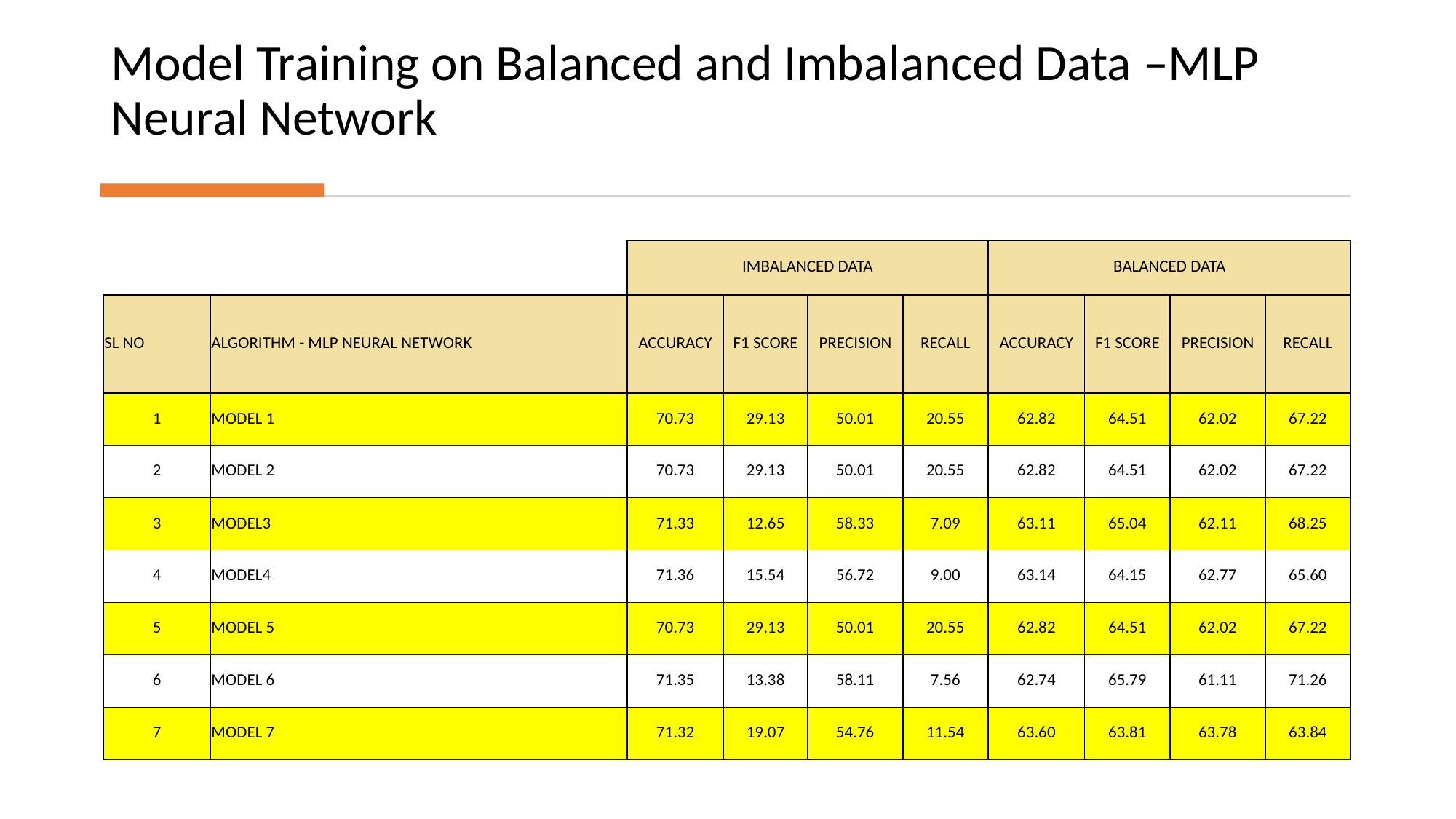

# Model Training on Balanced and Imbalanced Data –MLP Neural Network

|  |  | IMBALANCED DATA |  |  |  | BALANCED DATA |  |  |  |
| --- | --- | --- | --- | --- | --- | --- | --- | --- | --- |
| SL NO | ALGORITHM - MLP NEURAL NETWORK | ACCURACY | F1 SCORE | PRECISION | RECALL | ACCURACY | F1 SCORE | PRECISION | RECALL |
| 1 | MODEL 1 | 70.73 | 29.13 | 50.01 | 20.55 | 62.82 | 64.51 | 62.02 | 67.22 |
| 2 | MODEL 2 | 70.73 | 29.13 | 50.01 | 20.55 | 62.82 | 64.51 | 62.02 | 67.22 |
| 3 | MODEL3 | 71.33 | 12.65 | 58.33 | 7.09 | 63.11 | 65.04 | 62.11 | 68.25 |
| 4 | MODEL4 | 71.36 | 15.54 | 56.72 | 9.00 | 63.14 | 64.15 | 62.77 | 65.60 |
| 5 | MODEL 5 | 70.73 | 29.13 | 50.01 | 20.55 | 62.82 | 64.51 | 62.02 | 67.22 |
| 6 | MODEL 6 | 71.35 | 13.38 | 58.11 | 7.56 | 62.74 | 65.79 | 61.11 | 71.26 |
| 7 | MODEL 7 | 71.32 | 19.07 | 54.76 | 11.54 | 63.60 | 63.81 | 63.78 | 63.84 |